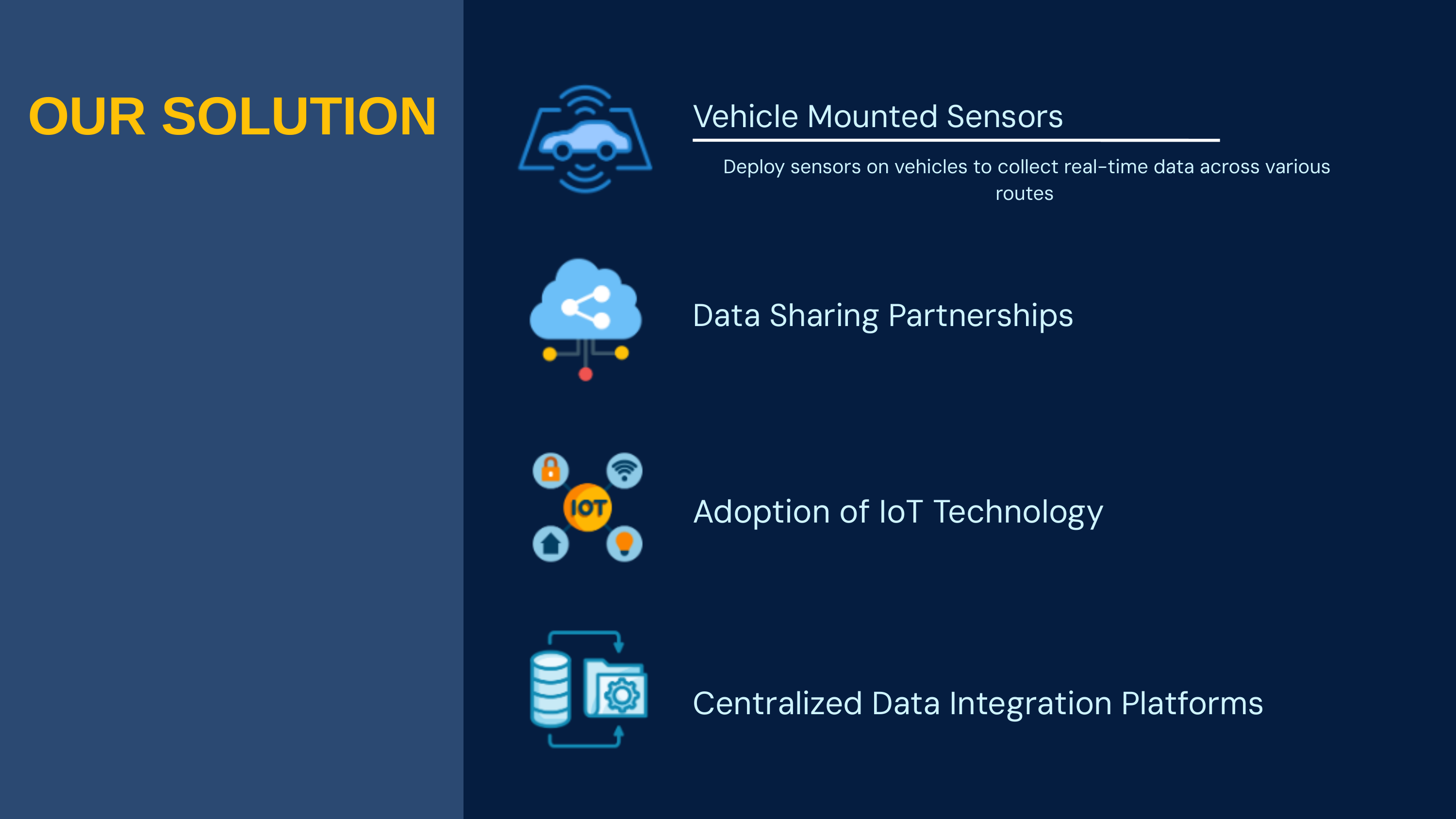

OUR SOLUTION
Vehicle Mounted Sensors

Deploy sensors on vehicles to collect real-time data across various routes

Data Sharing Partnerships

Adoption of IoT Technology

Centralized Data Integration Platforms